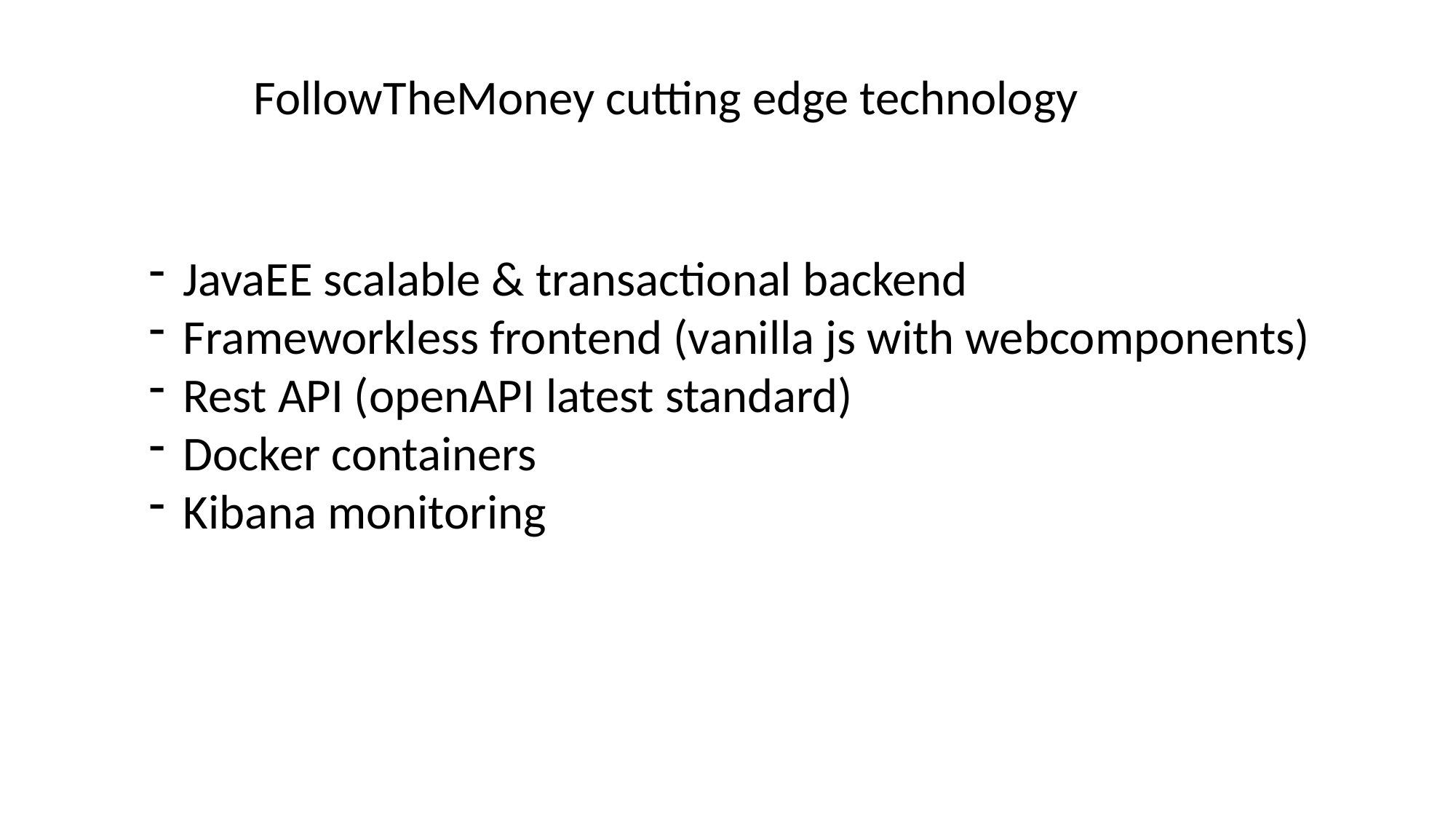

FollowTheMoney cutting edge technology
JavaEE scalable & transactional backend
Frameworkless frontend (vanilla js with webcomponents)
Rest API (openAPI latest standard)
Docker containers
Kibana monitoring